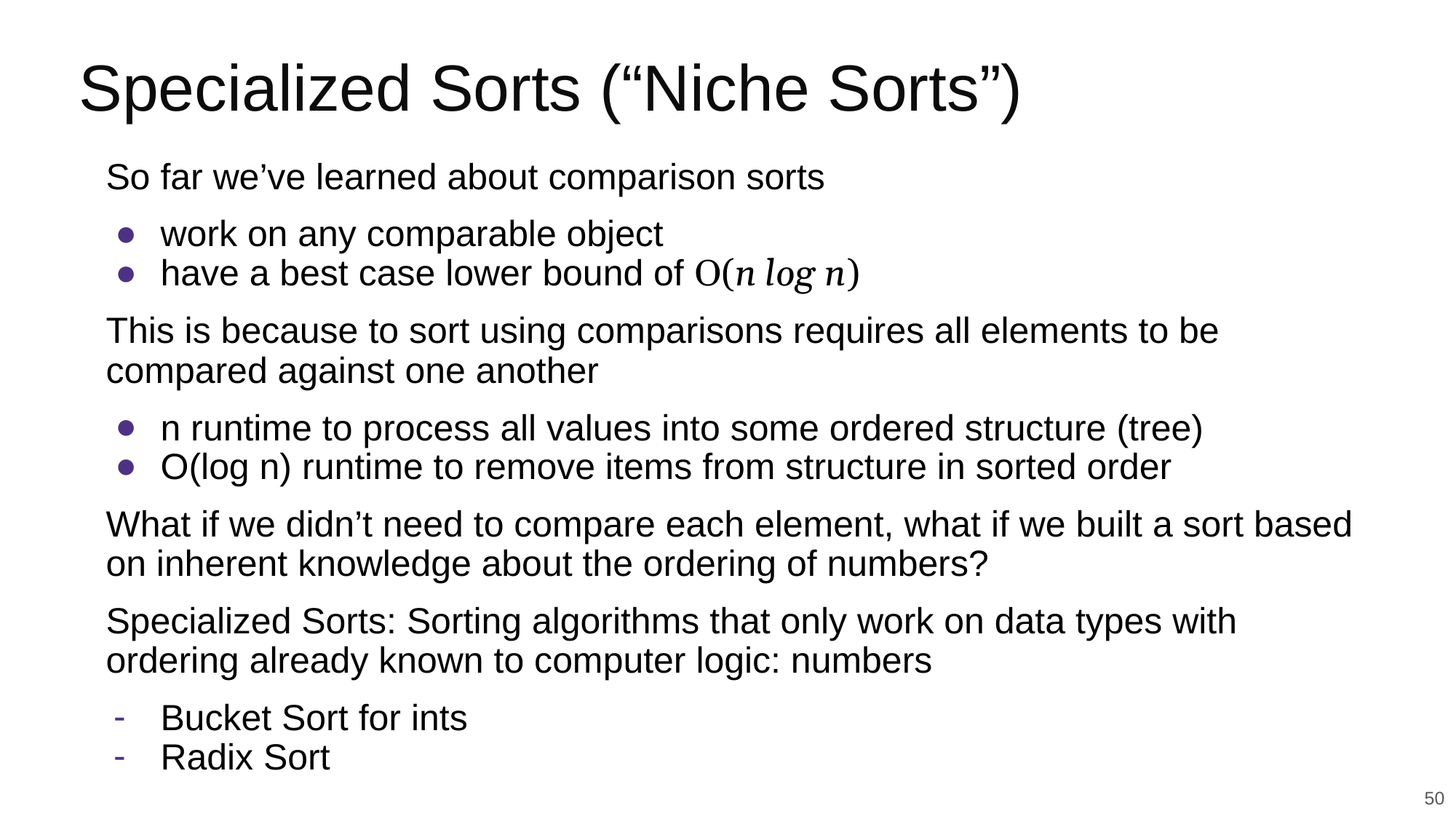

# Specialized Sorts (“Niche Sorts”)
So far we’ve learned about comparison sorts
work on any comparable object
have a best case lower bound of O(n log n)
This is because to sort using comparisons requires all elements to be compared against one another
n runtime to process all values into some ordered structure (tree)
O(log n) runtime to remove items from structure in sorted order
What if we didn’t need to compare each element, what if we built a sort based on inherent knowledge about the ordering of numbers?
Specialized Sorts: Sorting algorithms that only work on data types with ordering already known to computer logic: numbers
Bucket Sort for ints
Radix Sort